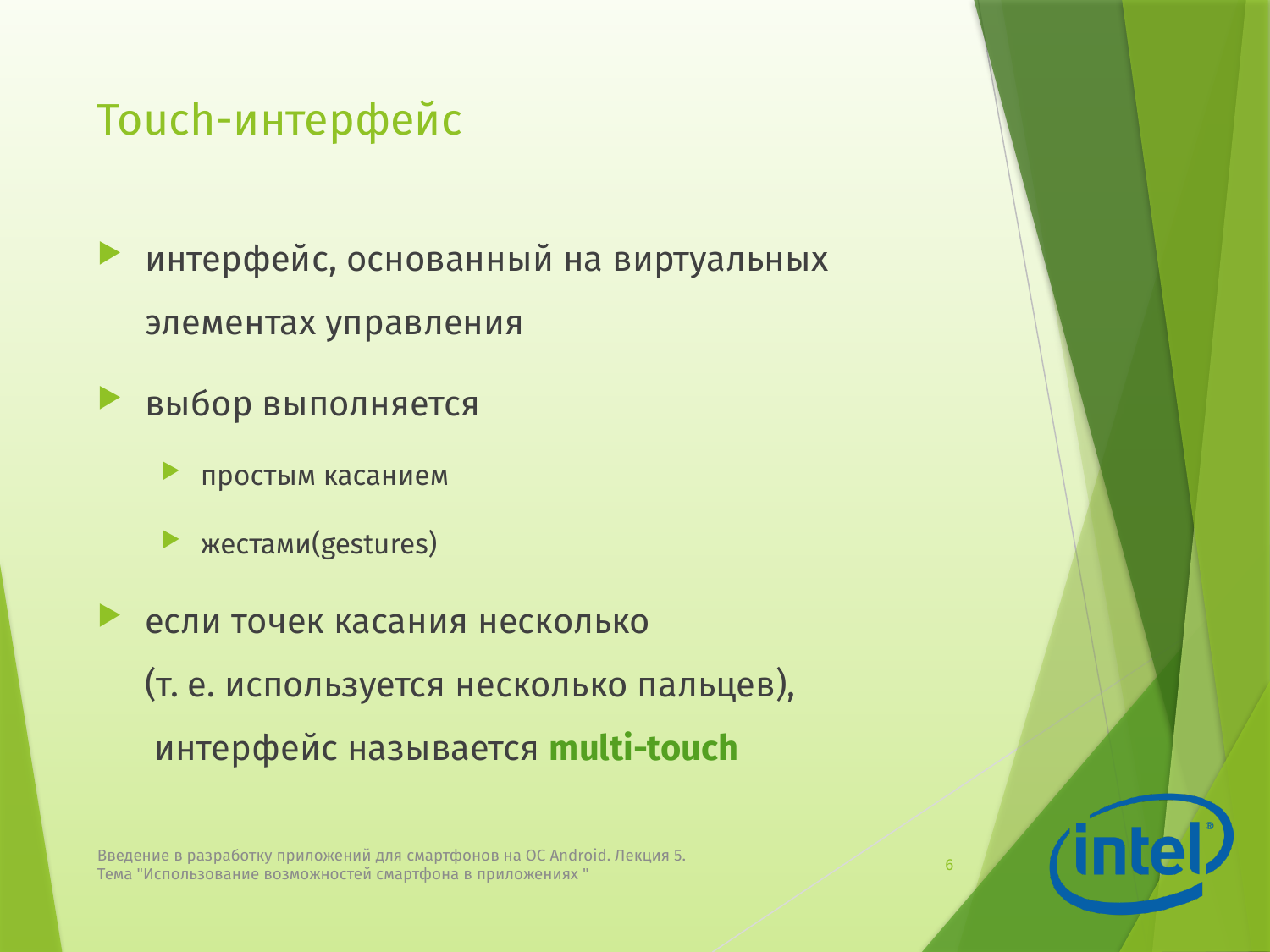

# Touch-интерфейс
интерфейс, основанный на виртуальных элементах управления
выбор выполняется
простым касанием
жестами(gestures)
если точек касания несколько
(т. е. используется несколько пальцев),
 интерфейс называется multi-touch

Введение в разработку приложений для смартфонов на ОС Android. Лекция 5. Тема "Использование возможностей смартфона в приложениях "
6